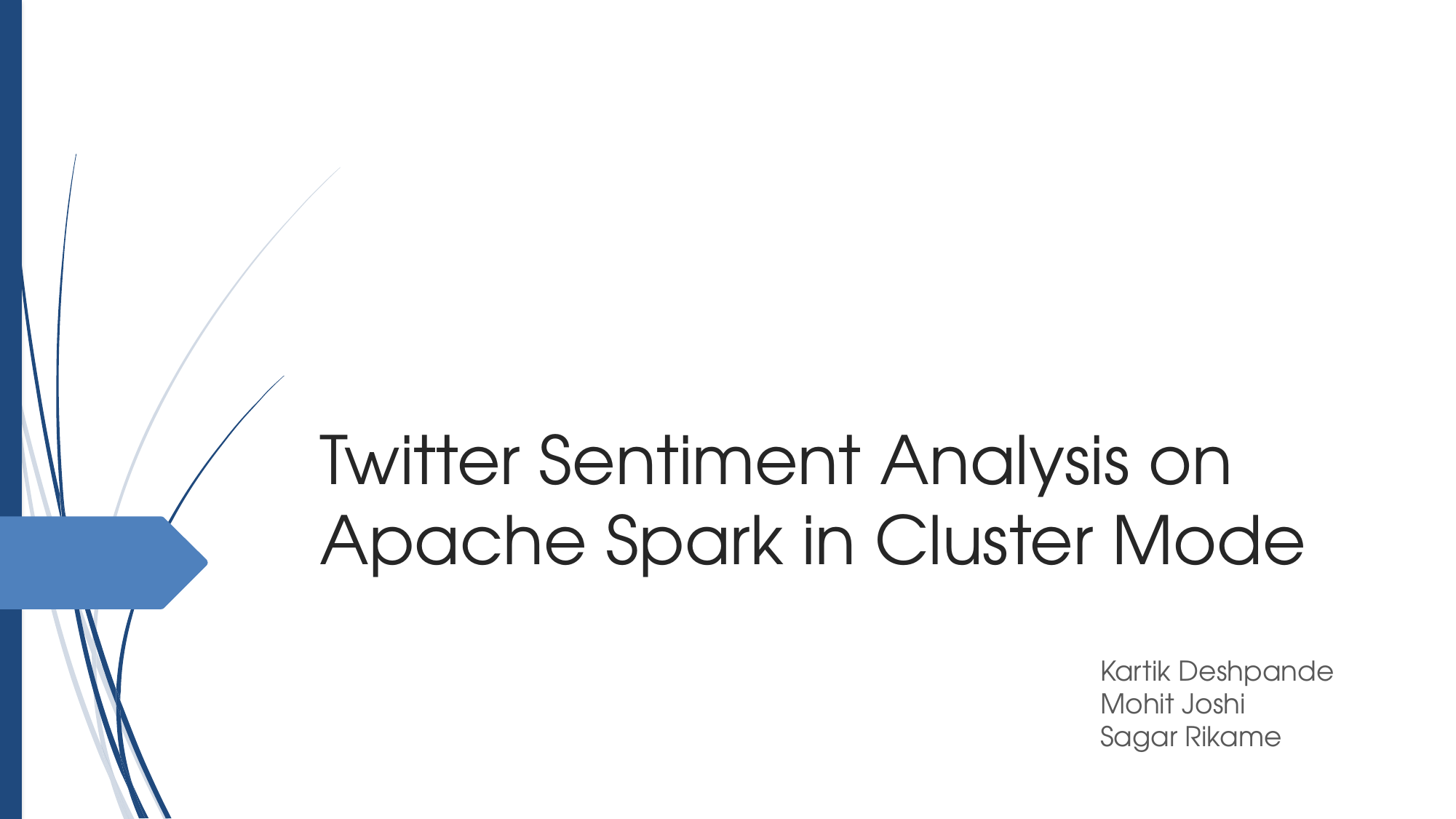

Twitter Sentiment Analysis on Apache Spark in Cluster Mode
Kartik Deshpande
Mohit Joshi
Sagar Rikame